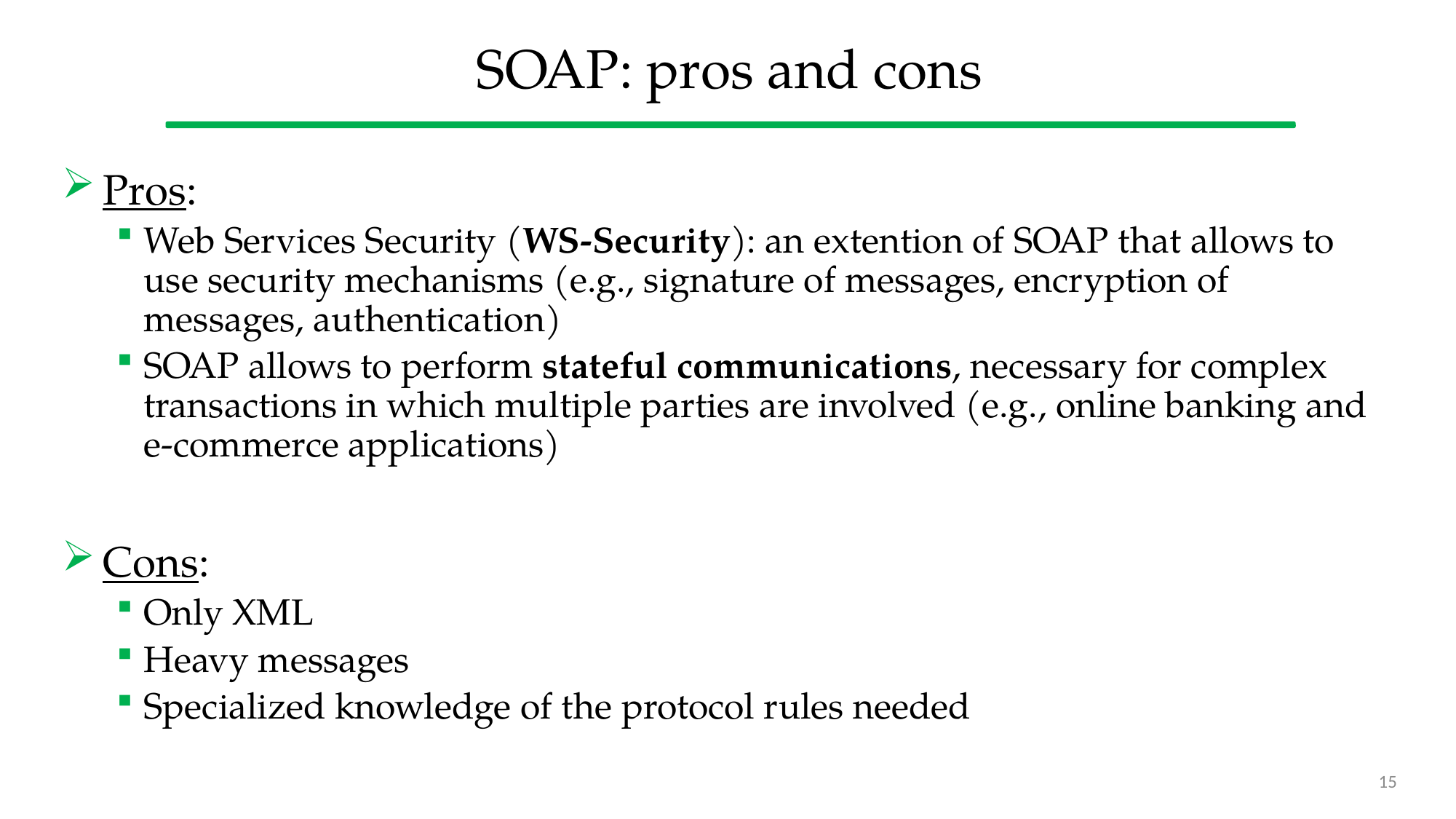

# SOAP: pros and cons
Pros:
Web Services Security (WS-Security): an extention of SOAP that allows to use security mechanisms (e.g., signature of messages, encryption of messages, authentication)
SOAP allows to perform stateful communications, necessary for complex transactions in which multiple parties are involved (e.g., online banking and e-commerce applications)

Cons:
Only XML
Heavy messages
Specialized knowledge of the protocol rules needed
15